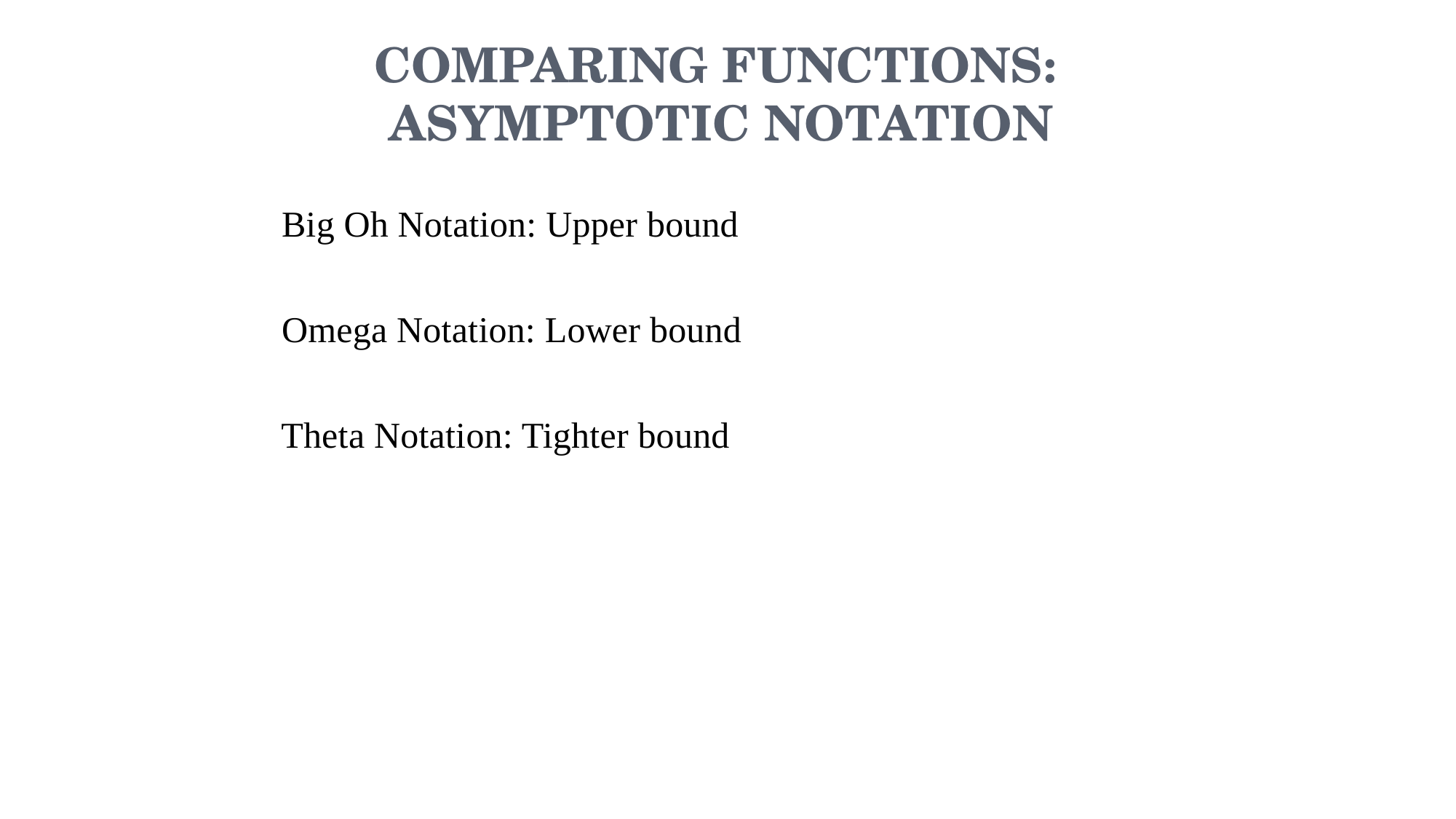

COMPARING FUNCTIONS:
ASYMPTOTIC NOTATION
Big Oh Notation: Upper bound
Omega Notation: Lower bound
Theta Notation: Tighter bound